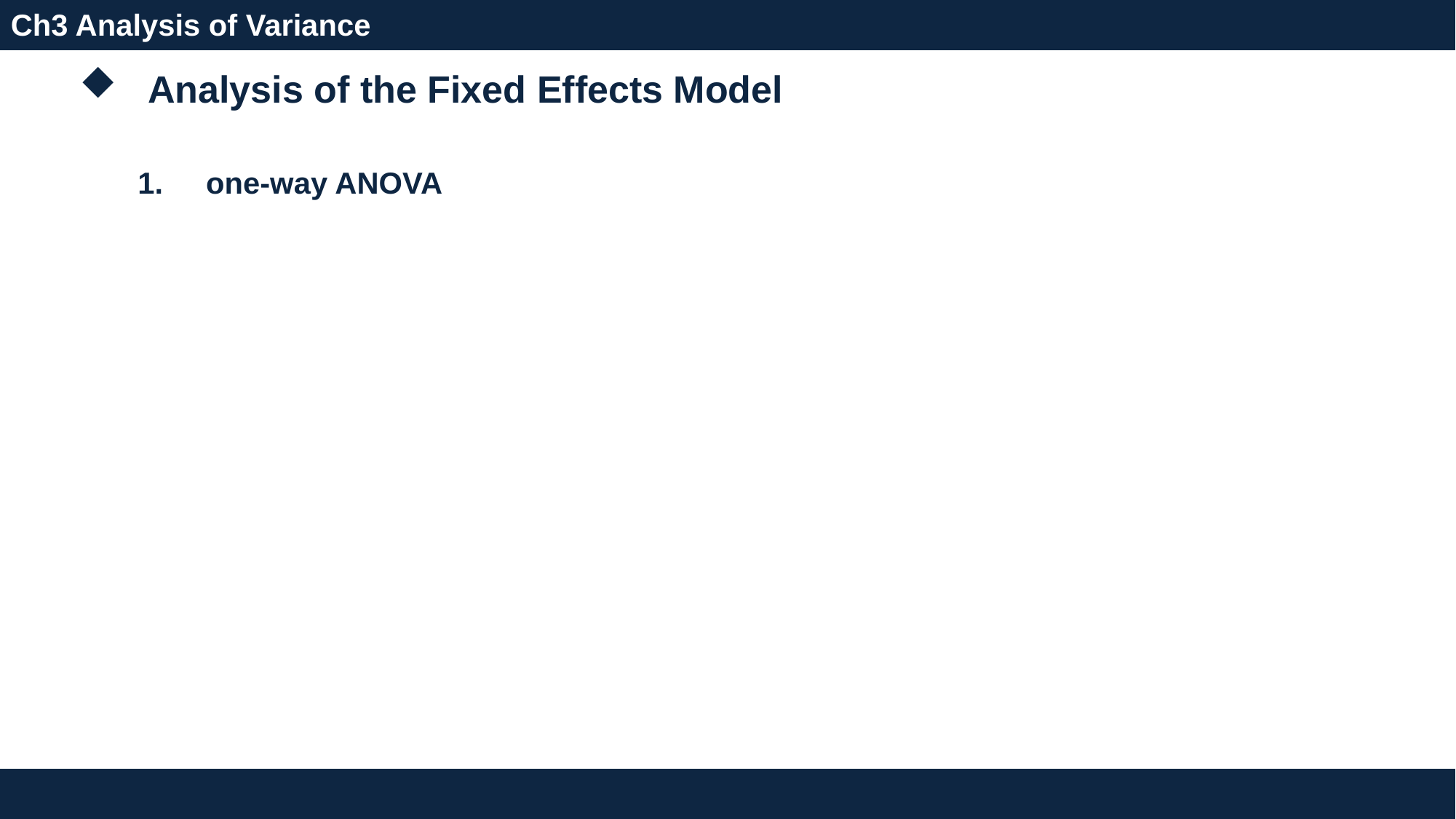

Ch3 Analysis of Variance
Analysis of the Fixed Effects Model
one-way ANOVA